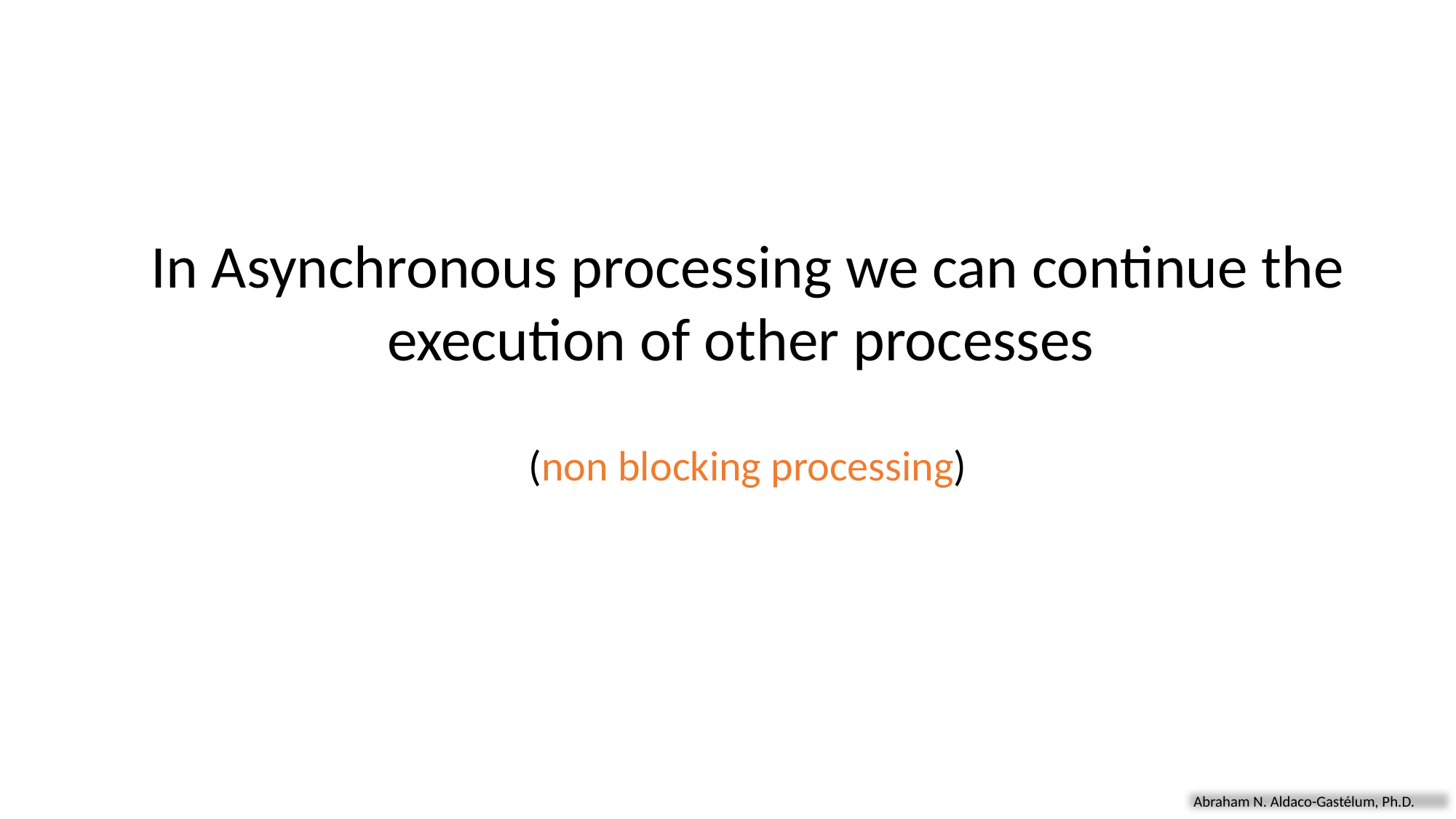

In Asynchronous processing we can continue the execution of other processes

(non blocking processing)